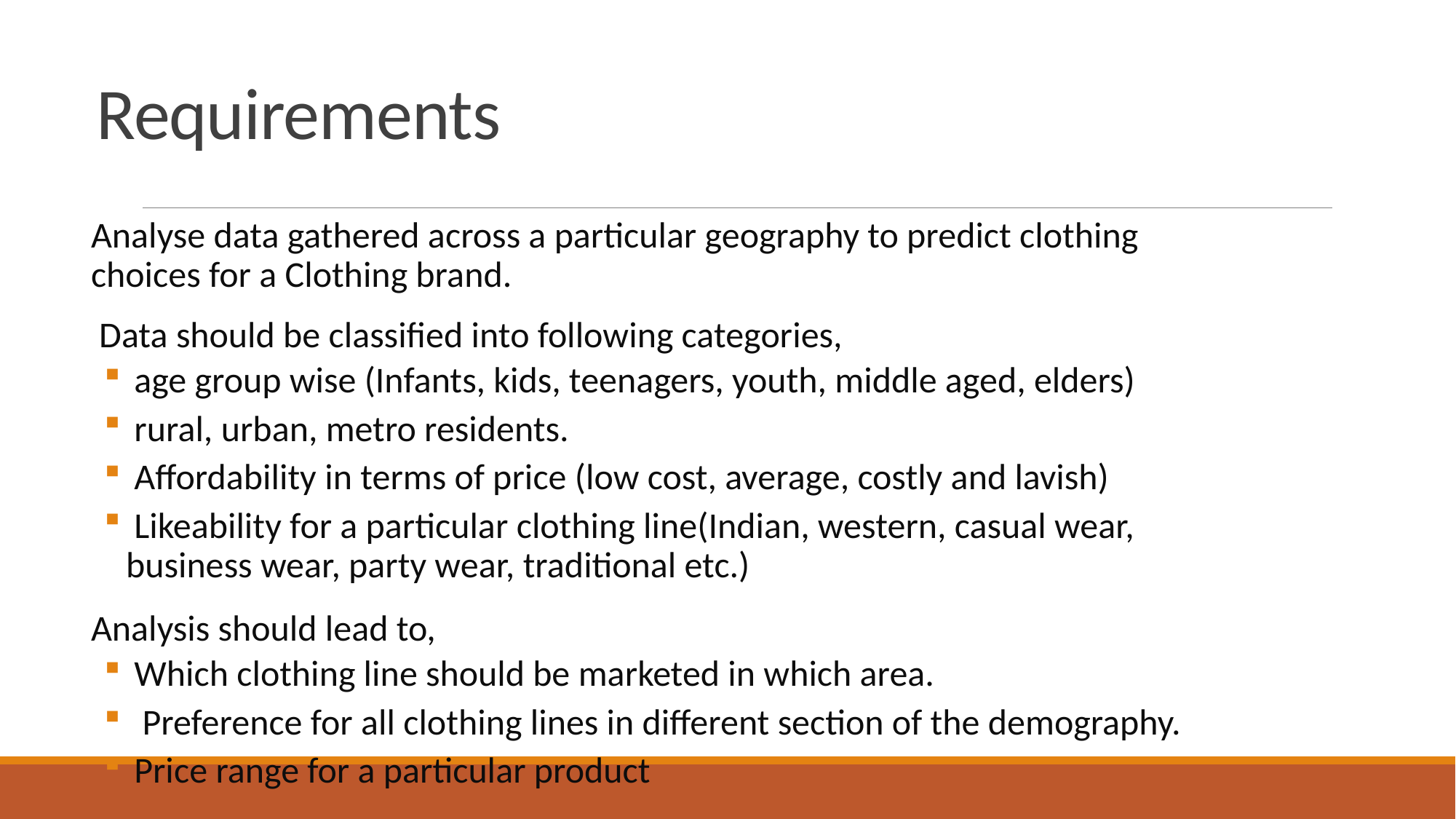

# Requirements
Analyse data gathered across a particular geography to predict clothing choices for a Clothing brand.
 Data should be classified into following categories,
 age group wise (Infants, kids, teenagers, youth, middle aged, elders)
 rural, urban, metro residents.
 Affordability in terms of price (low cost, average, costly and lavish)
 Likeability for a particular clothing line(Indian, western, casual wear,       business wear, party wear, traditional etc.)
Analysis should lead to,
 Which clothing line should be marketed in which area.
  Preference for all clothing lines in different section of the demography.
 Price range for a particular product